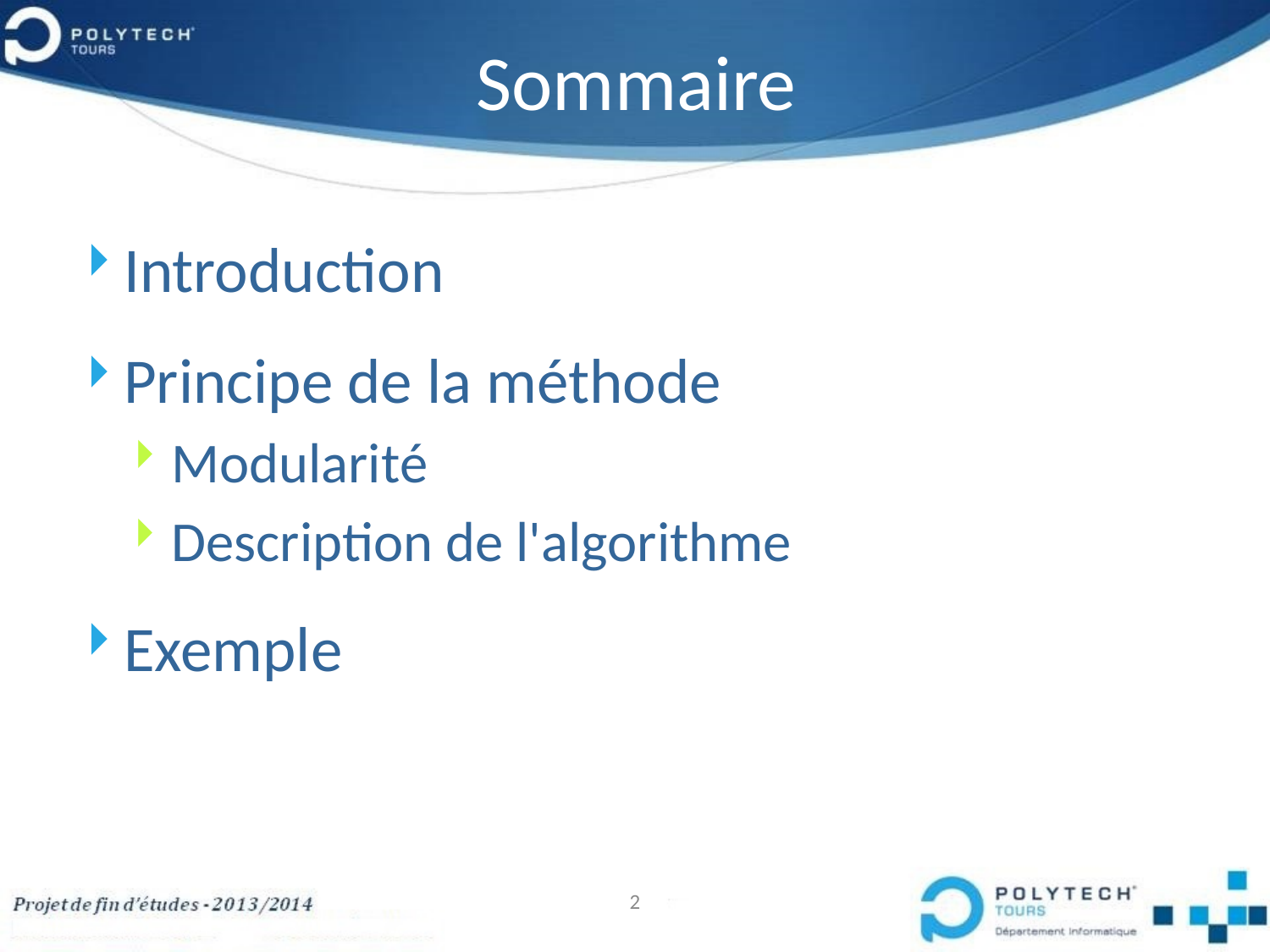

# Sommaire
Introduction
Principe de la méthode
Modularité
Description de l'algorithme
Exemple
2